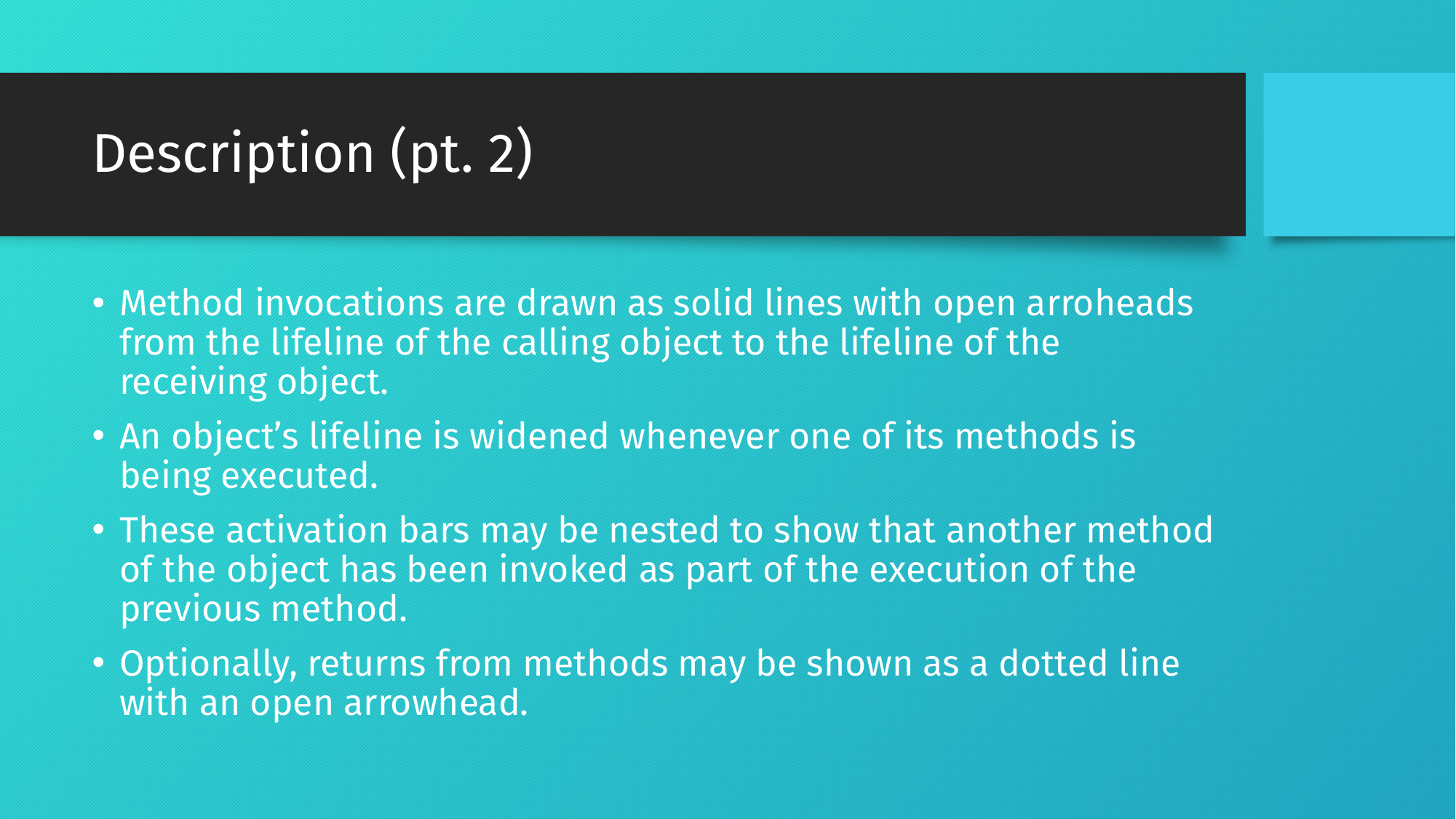

# Description (pt. 2)
Method invocations are drawn as solid lines with open arroheads from the lifeline of the calling object to the lifeline of the receiving object.
An object’s lifeline is widened whenever one of its methods is being executed.
These activation bars may be nested to show that another method of the object has been invoked as part of the execution of the previous method.
Optionally, returns from methods may be shown as a dotted line with an open arrowhead.